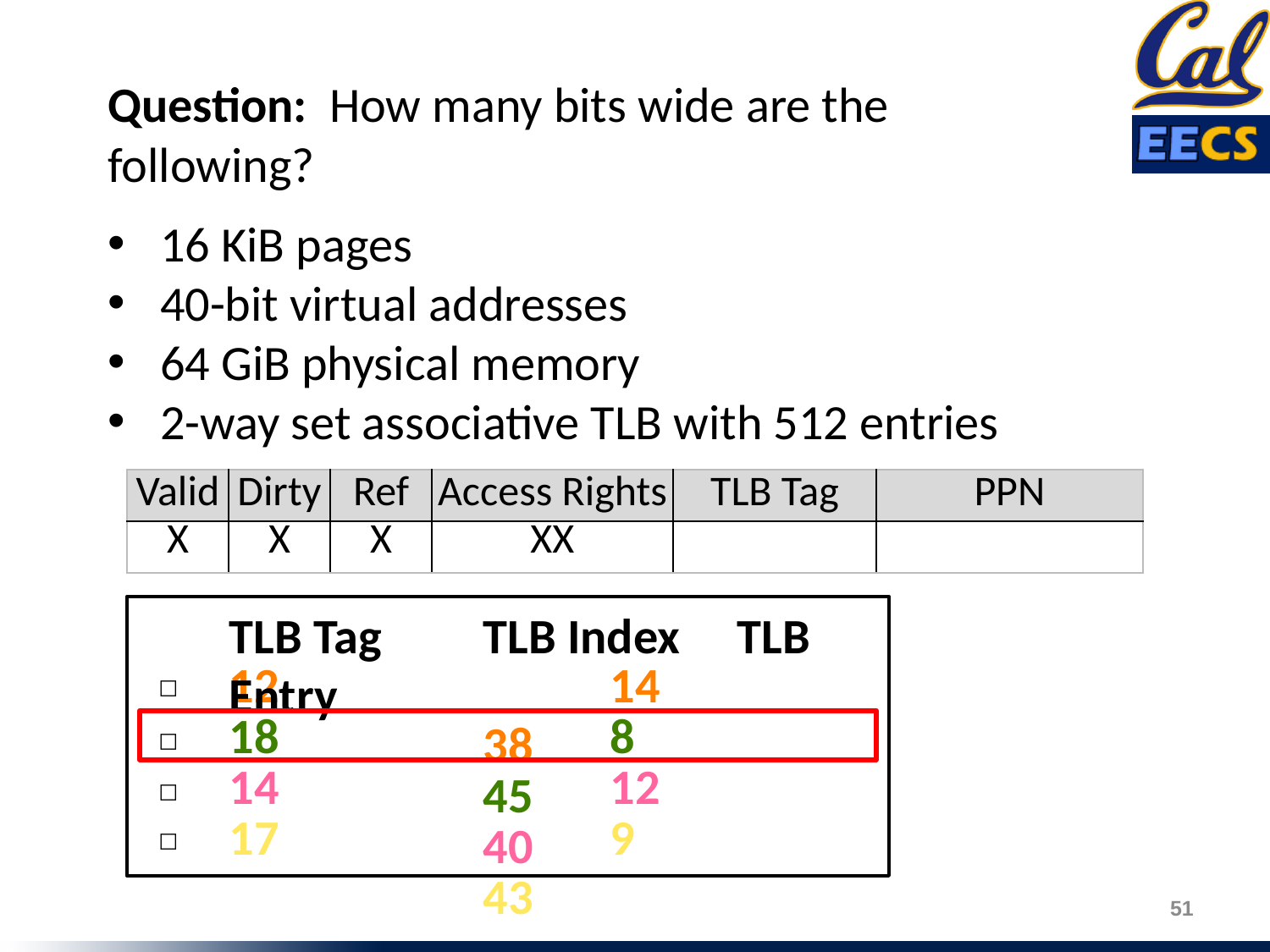

Question:  How many bits wide are the following?
  16 KiB pages
  40-bit virtual addresses
  64 GiB physical memory
  2-way set associative TLB with 512 entries
| Valid | Dirty | Ref | Access Rights | TLB Tag | PPN |
| --- | --- | --- | --- | --- | --- |
| X | X | X | XX |  |  |

12			14				38
☐
18			8				45
☐
14			12				40
☐
17			9				43
☐
TLB Tag	TLB Index	TLB Entry

51